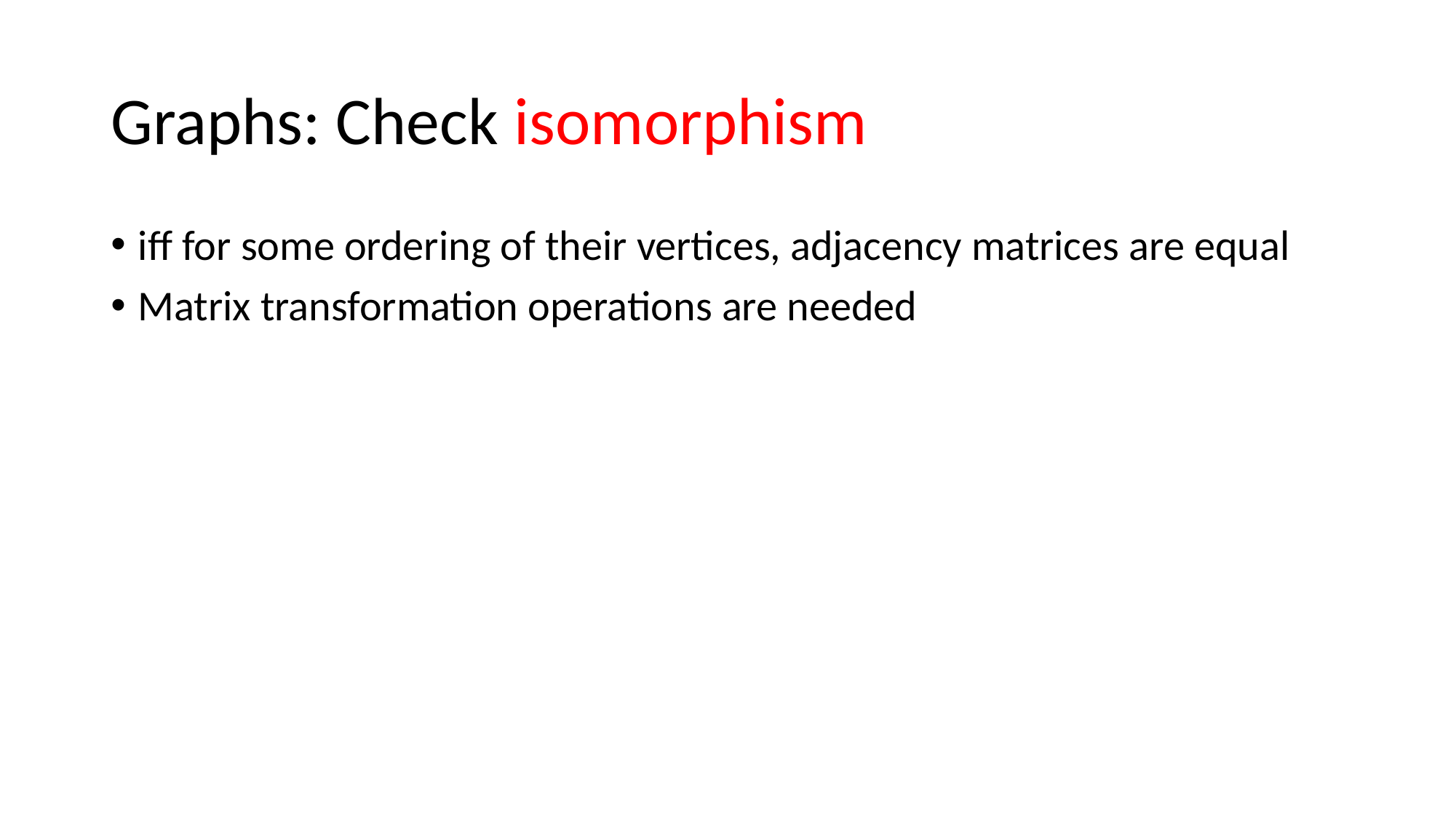

# Graphs: Check isomorphism
iff for some ordering of their vertices, adjacency matrices are equal
Matrix transformation operations are needed